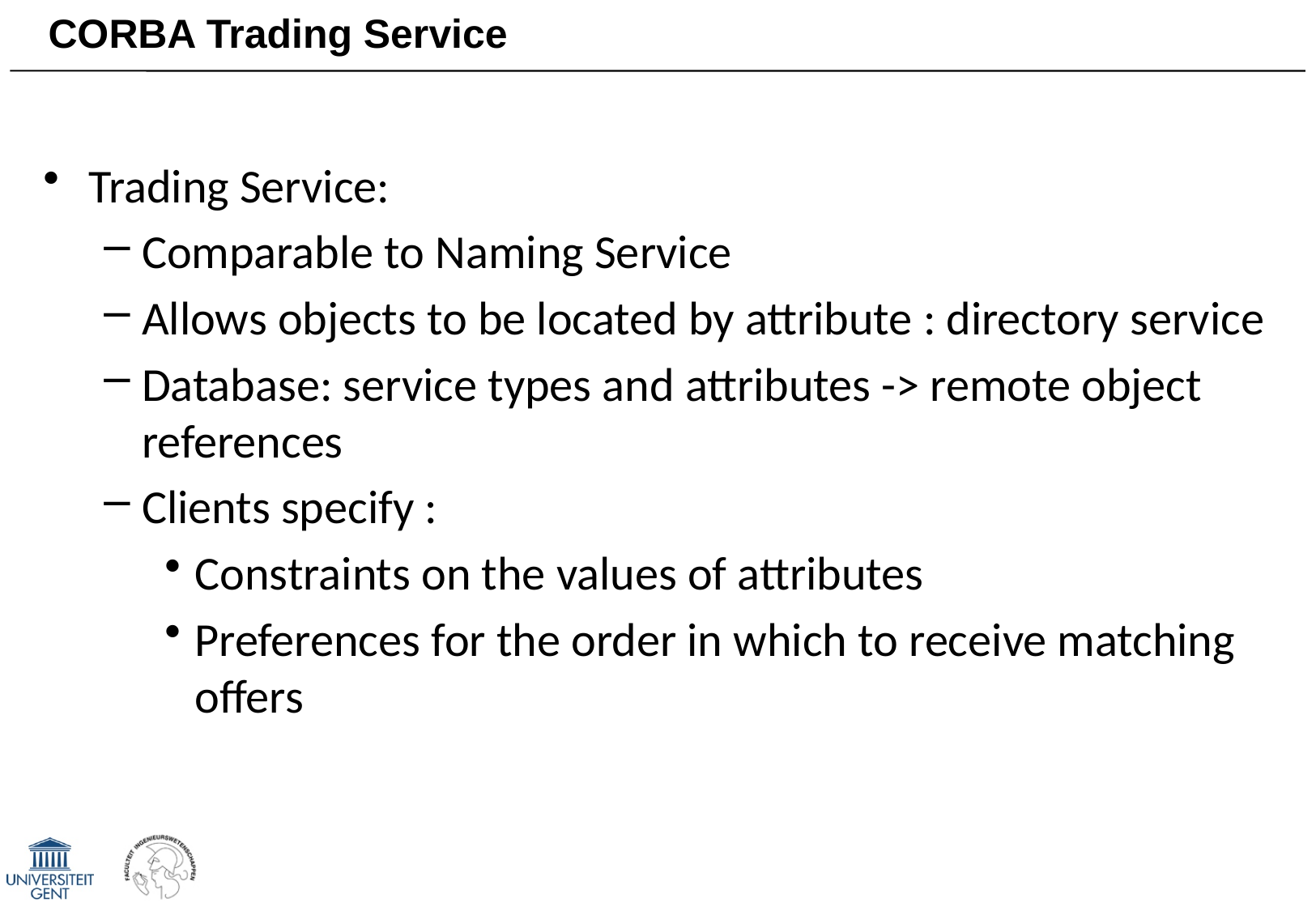

# CORBA Trading Service
Trading Service:
Comparable to Naming Service
Allows objects to be located by attribute : directory service
Database: service types and attributes -> remote object references
Clients specify :
Constraints on the values of attributes
Preferences for the order in which to receive matching offers